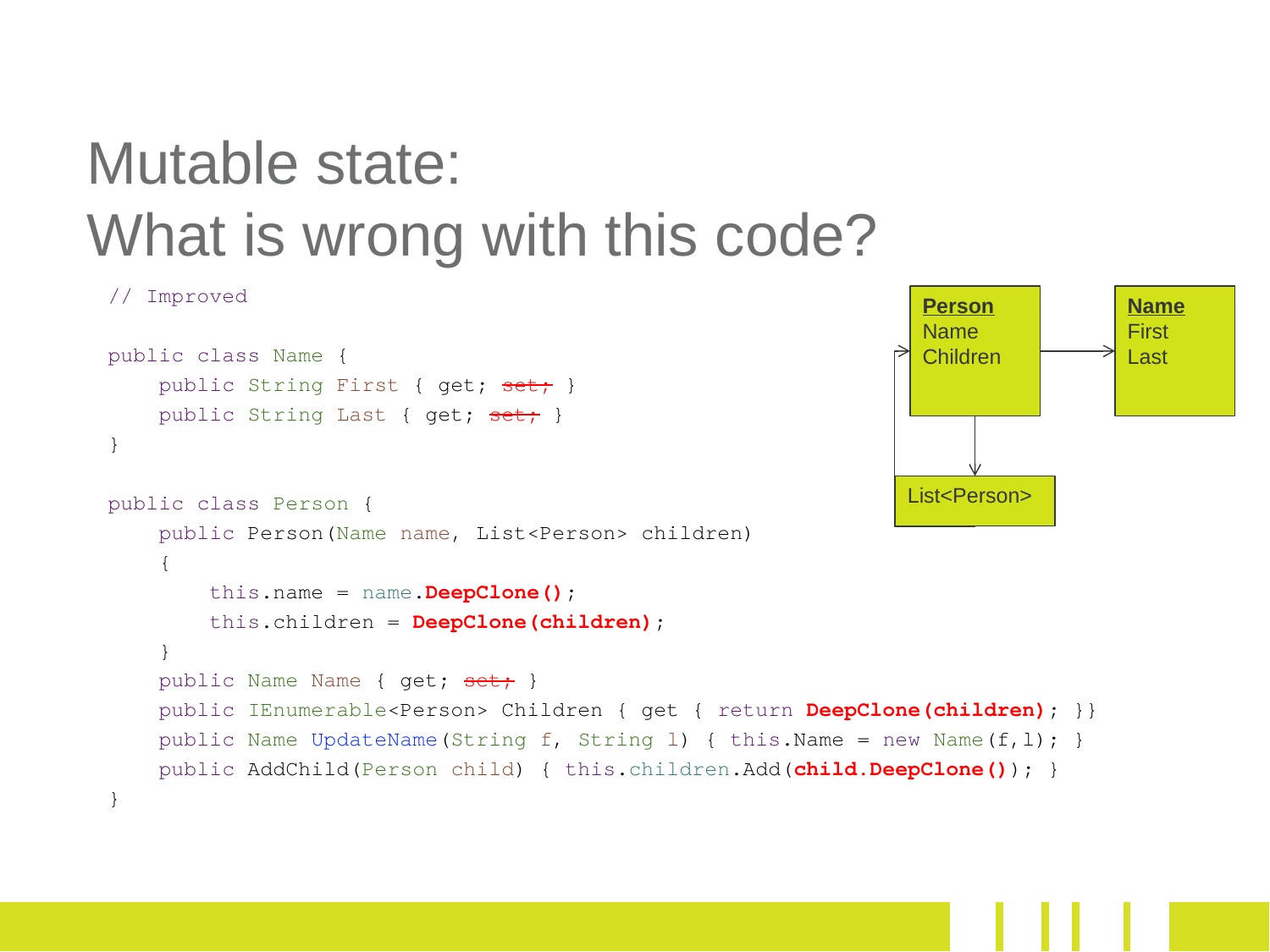

# Mutable state: What is wrong with this code?
// Improved

public class Name {
    public String First { get; set; }
    public String Last { get; set; }
}

public class Person {
    public Person(Name name, List<Person> children)
    {
        this.name = name.DeepClone();
        this.children = DeepClone(children);
    }
    public Name Name { get; set; }
    public IEnumerable<Person> Children { get { return DeepClone(children); }}
    public Name UpdateName(String f, String l) { this.Name = new Name(f,l); }
    public AddChild(Person child) { this.children.Add(child.DeepClone()); }
}
Person
Name
Children
Name
First
Last
List<Person>